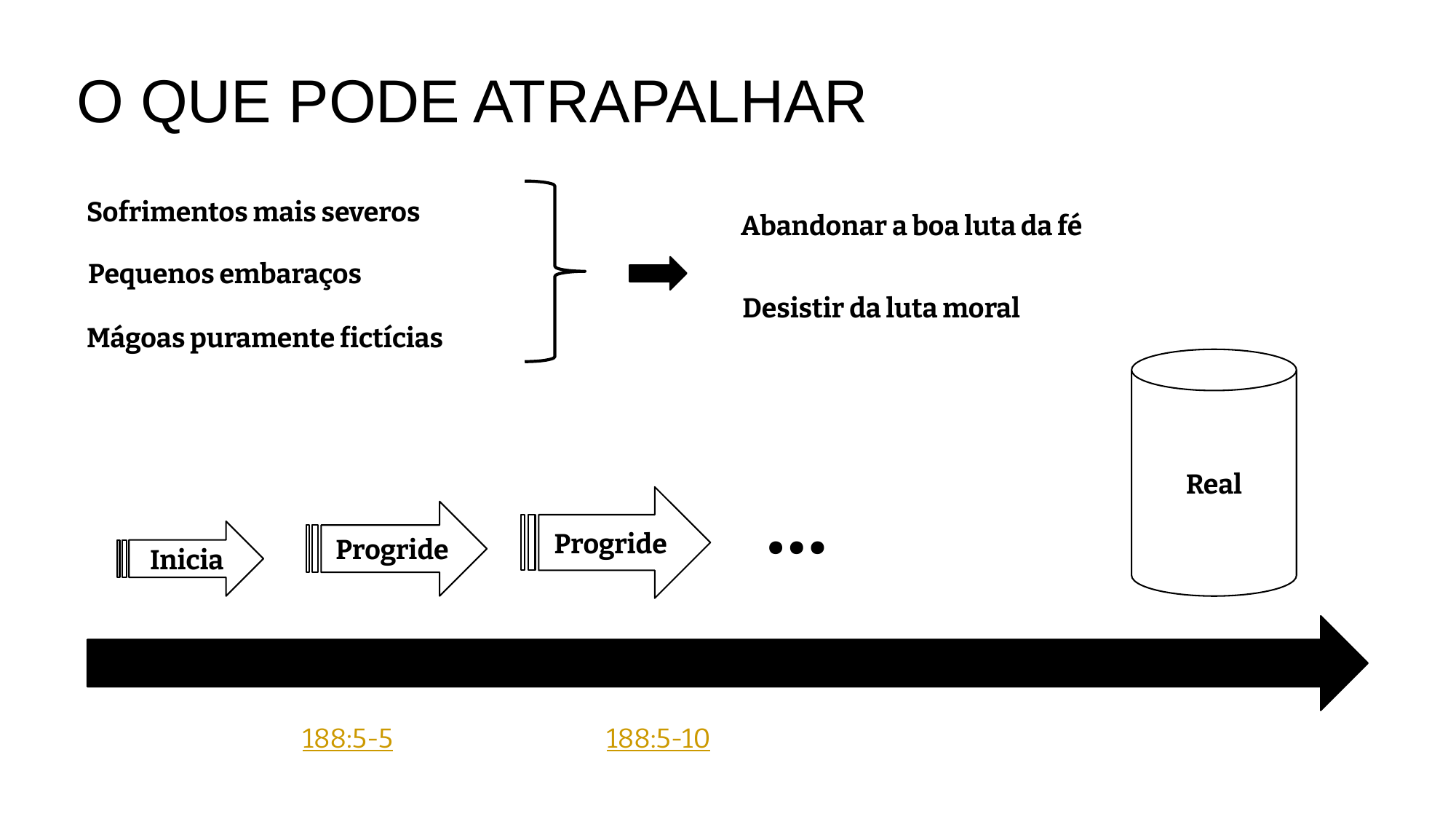

O que pode atrapalhar

Sofrimentos mais severos
Abandonar a boa luta da fé
Pequenos embaraços

Desistir da luta moral
Mágoas puramente fictícias
Real
…
Progride
Progride
Inicia

188:5-5
188:5-10